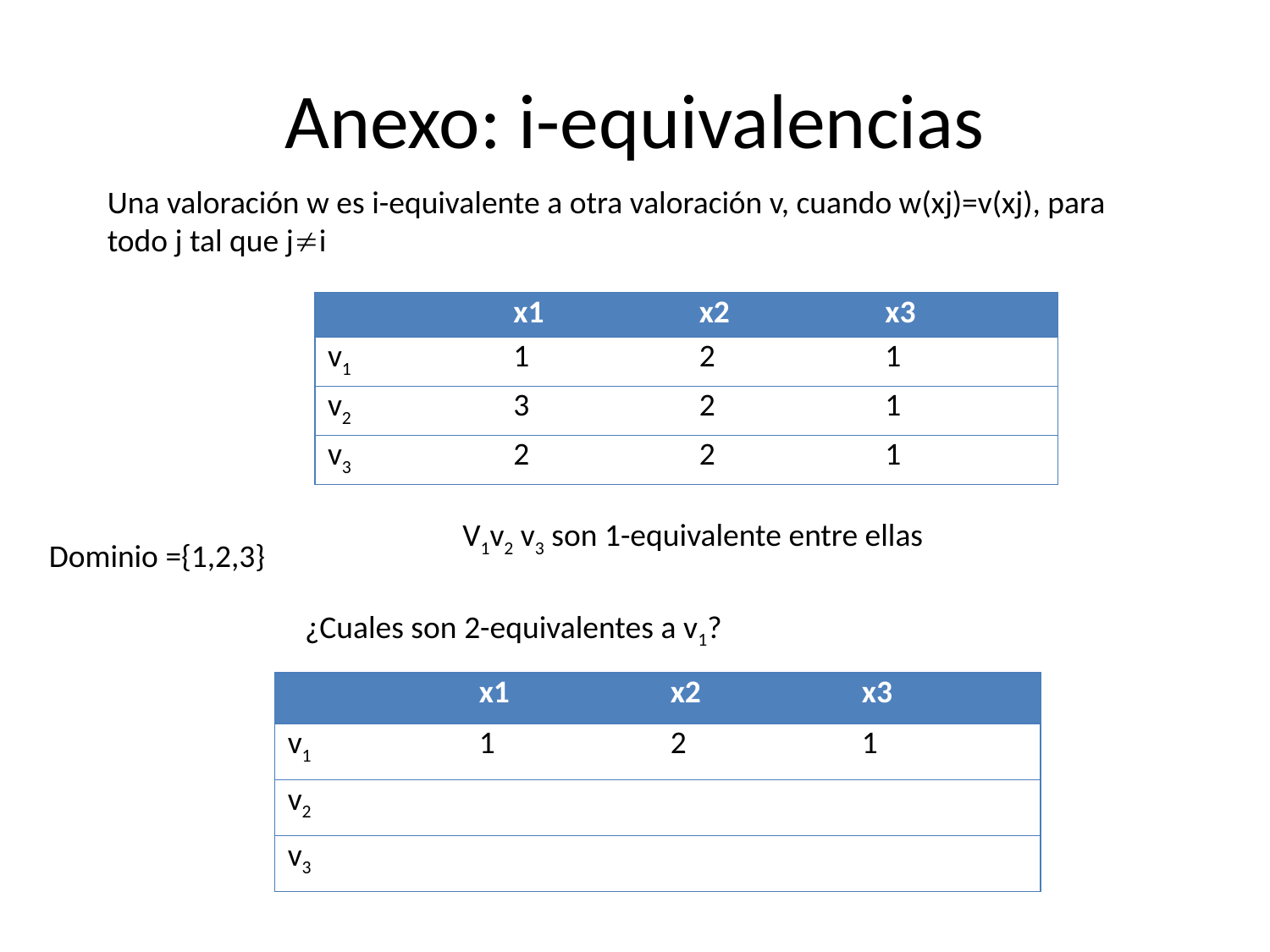

# Anexo: i-equivalencias
Una valoración w es i-equivalente a otra valoración v, cuando w(xj)=v(xj), para todo j tal que j≠i
|  | x1 | x2 | x3 |
| --- | --- | --- | --- |
| v1 | 1 | 2 | 1 |
| v2 | 3 | 2 | 1 |
| v3 | 2 | 2 | 1 |
V1v2 v3 son 1-equivalente entre ellas
Dominio ={1,2,3}
¿Cuales son 2-equivalentes a v1?

|  | x1 | x2 | x3 |
| --- | --- | --- | --- |
| v1 | 1 | 2 | 1 |
| v2 |  |  |  |
| v3 |  |  |  |